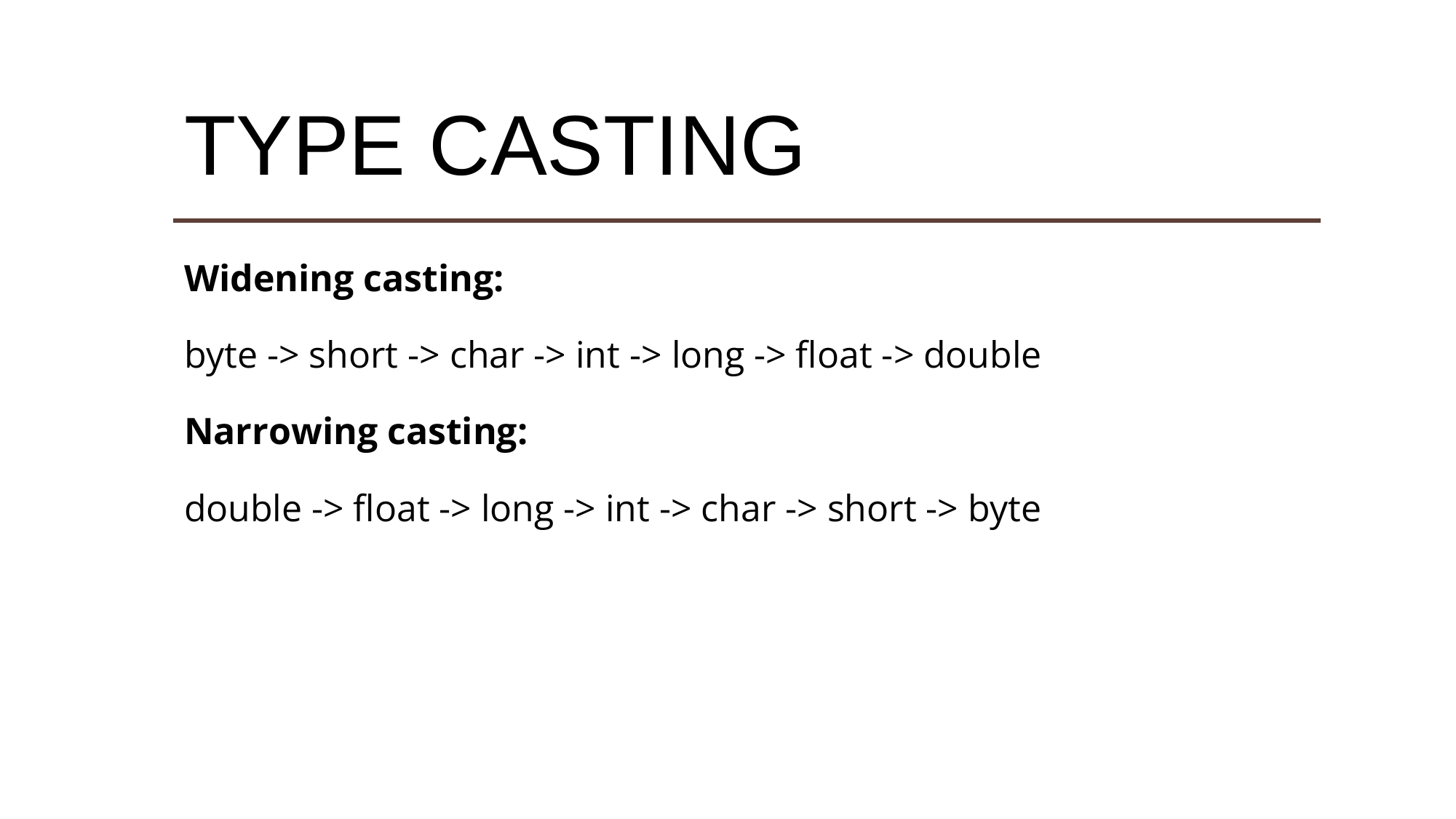

# TYPE CASTING
Widening casting:
byte -> short -> char -> int -> long -> float -> double
Narrowing casting:
double -> float -> long -> int -> char -> short -> byte